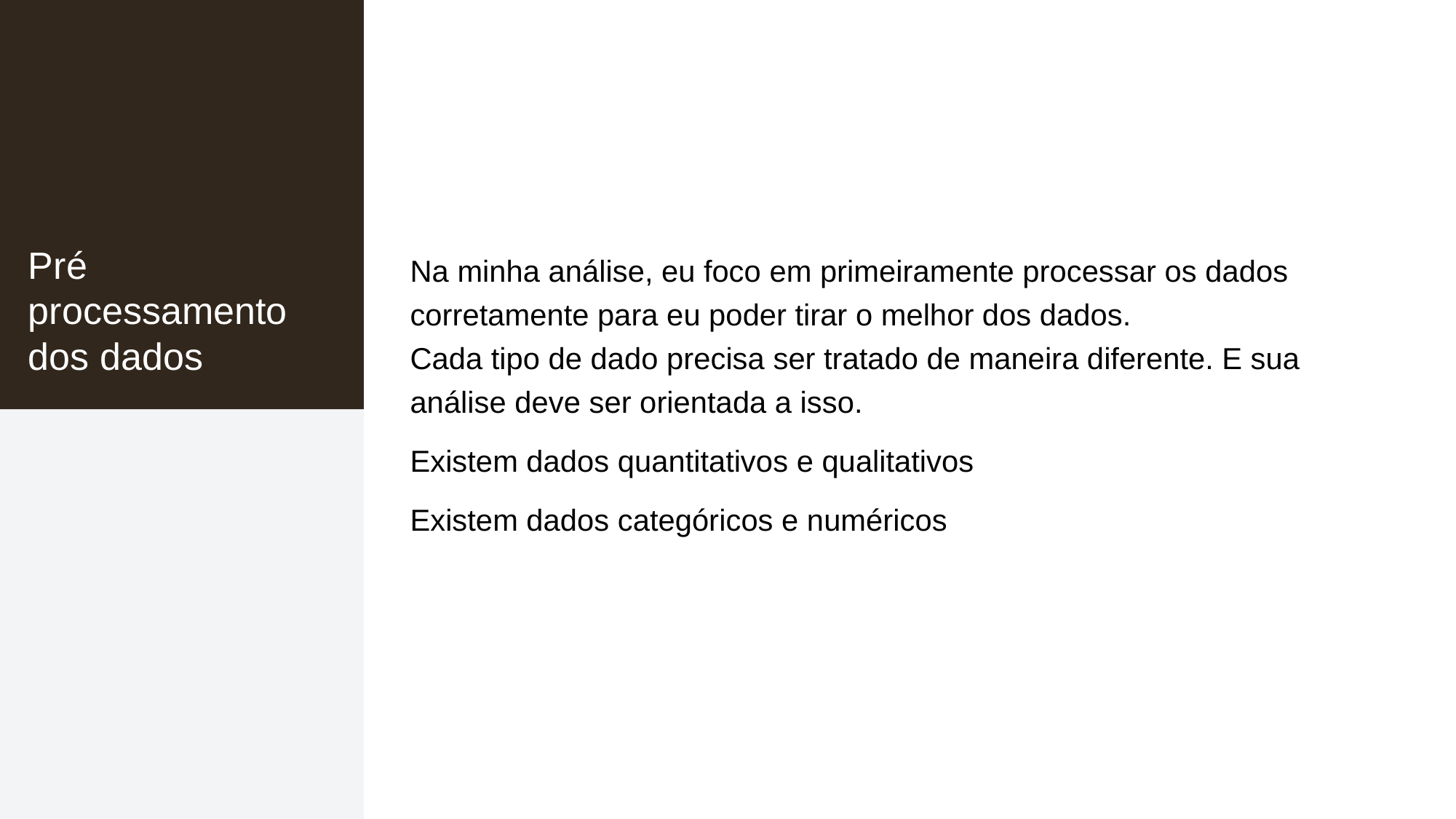

# Pré processamento dos dados
Na minha análise, eu foco em primeiramente processar os dados corretamente para eu poder tirar o melhor dos dados.
Cada tipo de dado precisa ser tratado de maneira diferente. E sua análise deve ser orientada a isso.
Existem dados quantitativos e qualitativos
Existem dados categóricos e numéricos